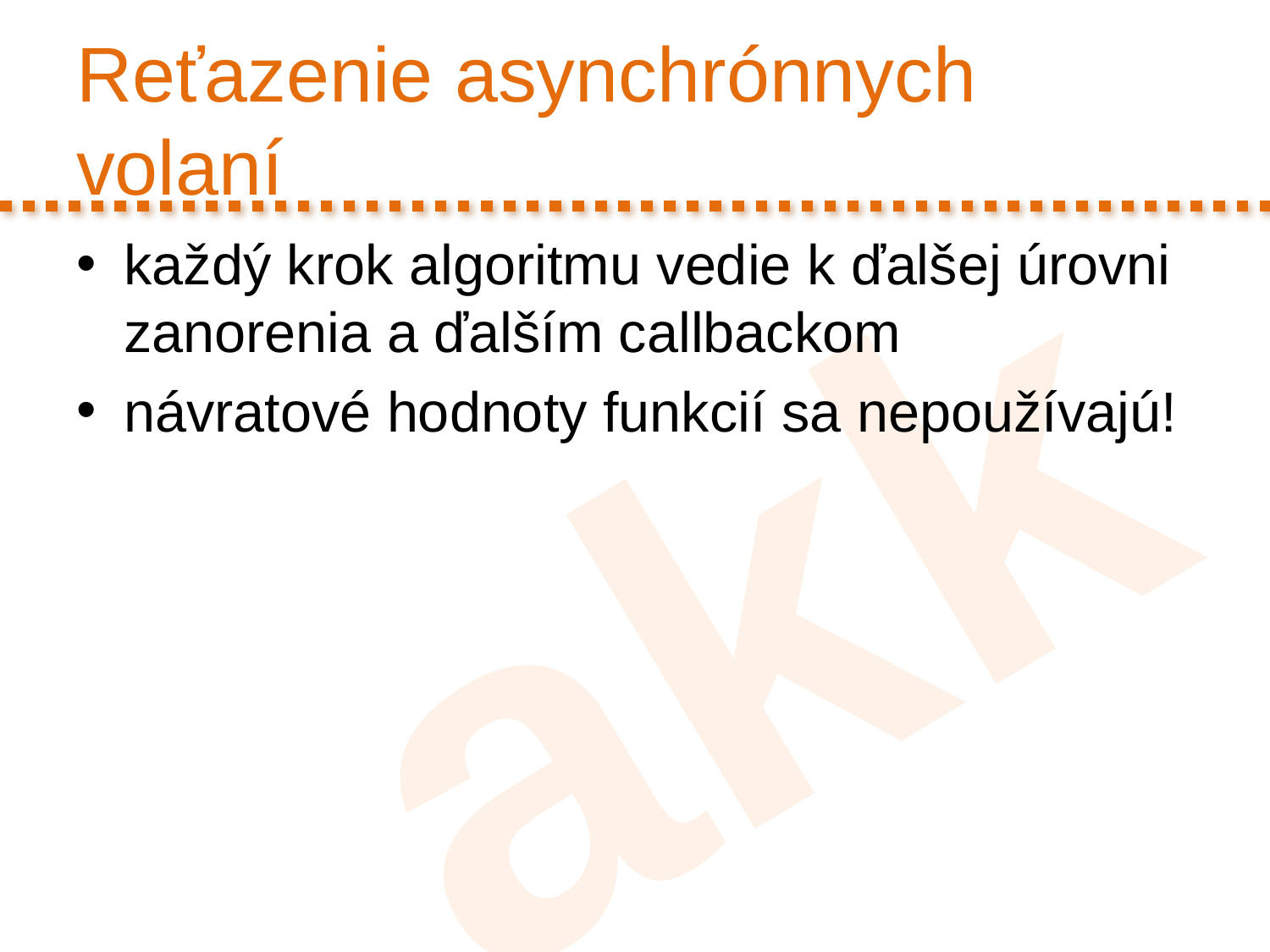

# Reťazenie asynchrónnych volaní
každý krok algoritmu vedie k ďalšej úrovni zanorenia a ďalším callbackom
návratové hodnoty funkcií sa nepoužívajú!